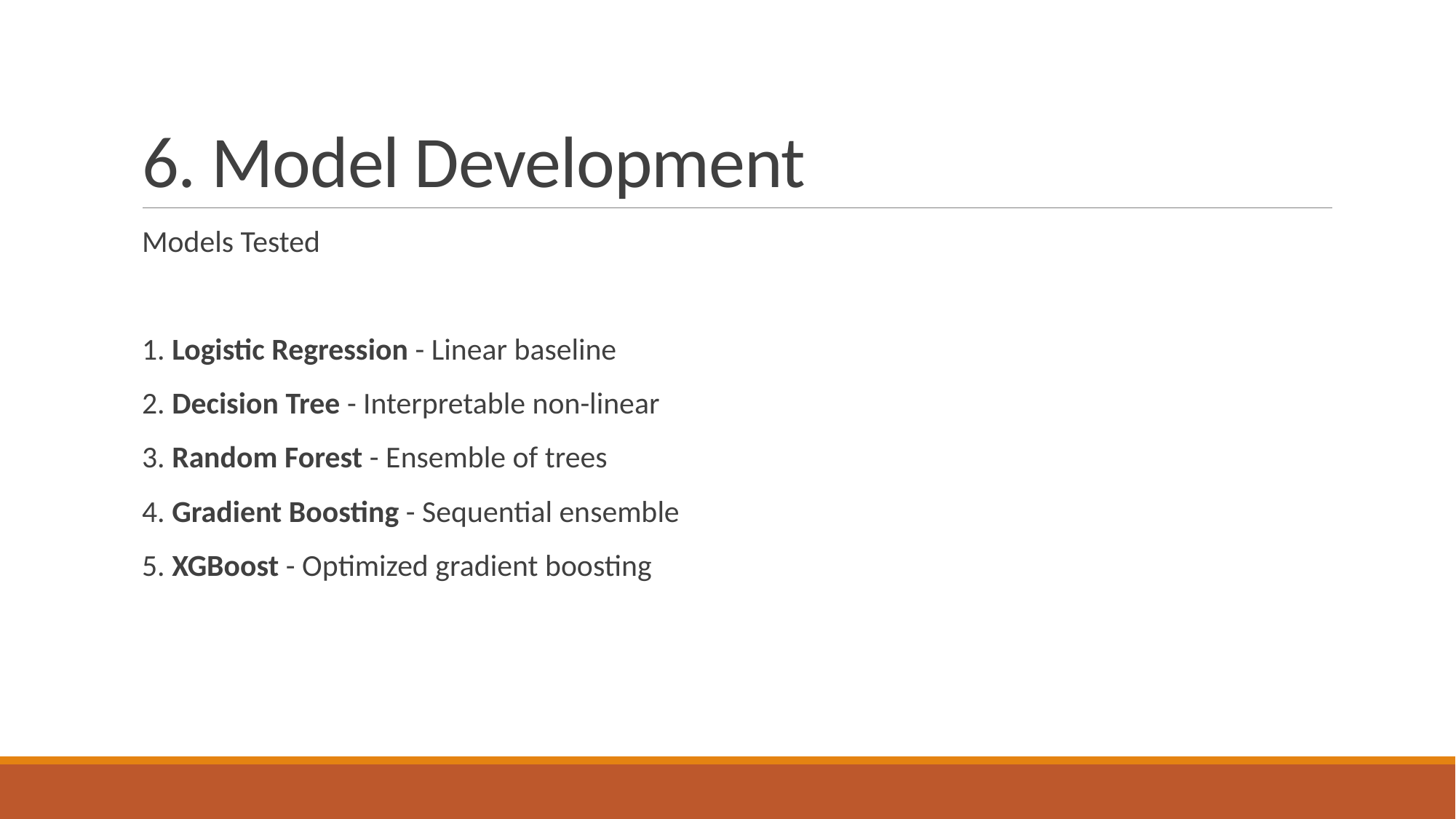

# 6. Model Development
Models Tested

1. Logistic Regression - Linear baseline
2. Decision Tree - Interpretable non-linear
3. Random Forest - Ensemble of trees
4. Gradient Boosting - Sequential ensemble
5. XGBoost - Optimized gradient boosting